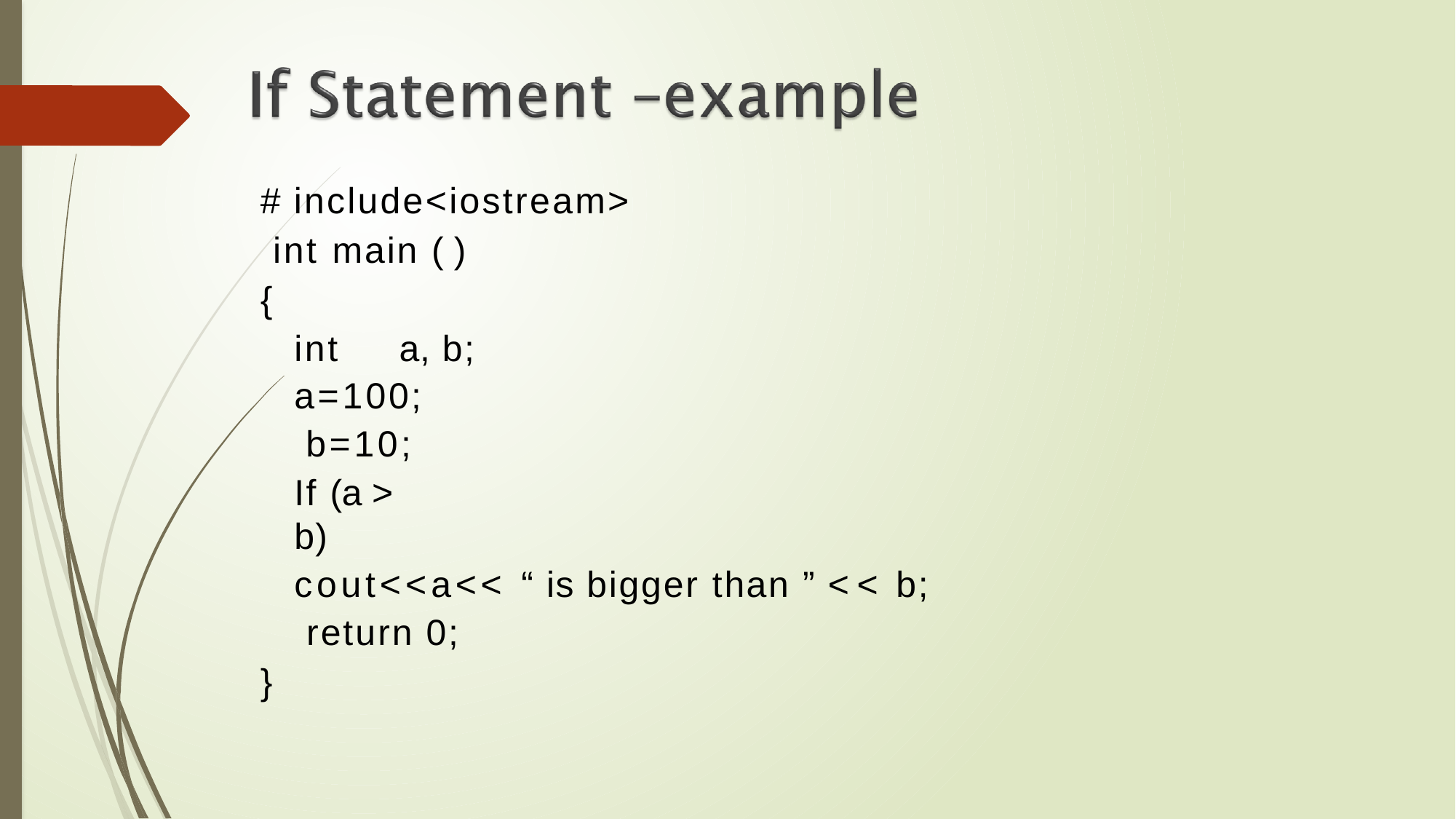

# include<iostream>  int main ( )
{
int	a, b;
a=100;  b=10;
If (a > b)
cout<<a<< “ is bigger than ” << b;  return 0;
}